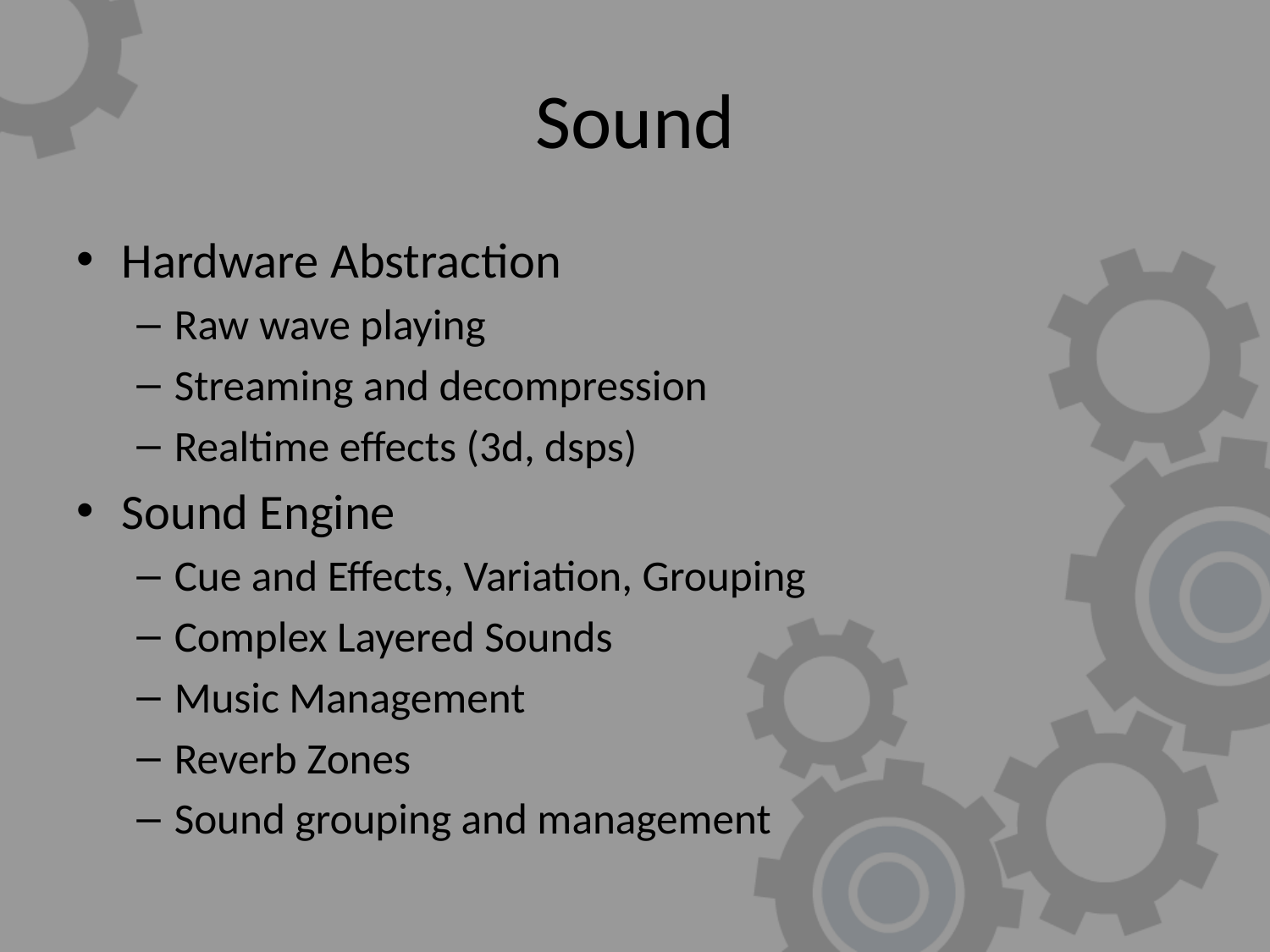

# Sound
Hardware Abstraction
Raw wave playing
Streaming and decompression
Realtime effects (3d, dsps)
Sound Engine
Cue and Effects, Variation, Grouping
Complex Layered Sounds
Music Management
Reverb Zones
Sound grouping and management